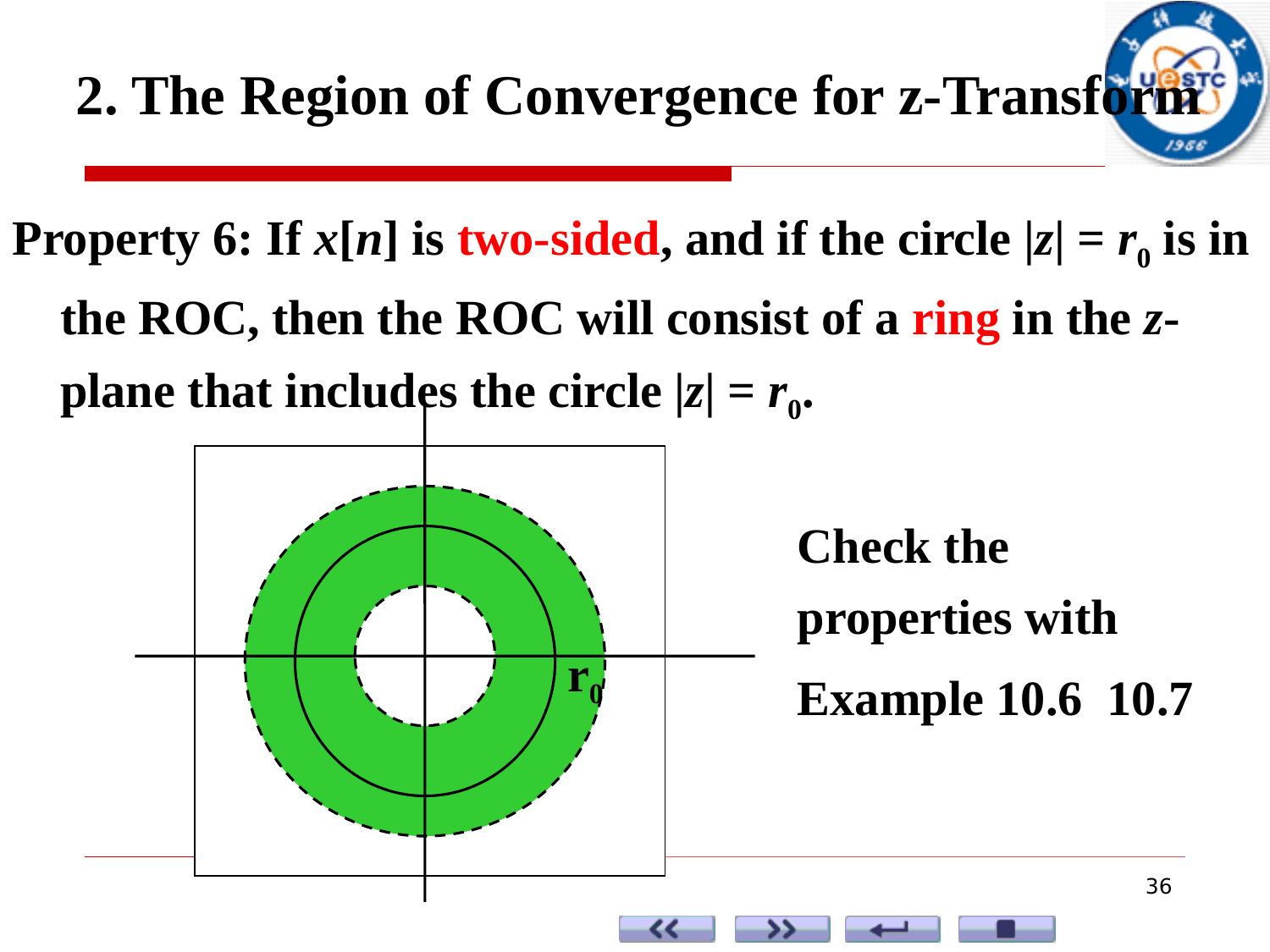

2. The Region of Convergence for z-Transform
Property 6: If x[n] is two-sided, and if the circle |z| = r0 is in the ROC, then the ROC will consist of a ring in the z-plane that includes the circle |z| = r0.

r0

Check the properties with
Example 10.6  10.7
36